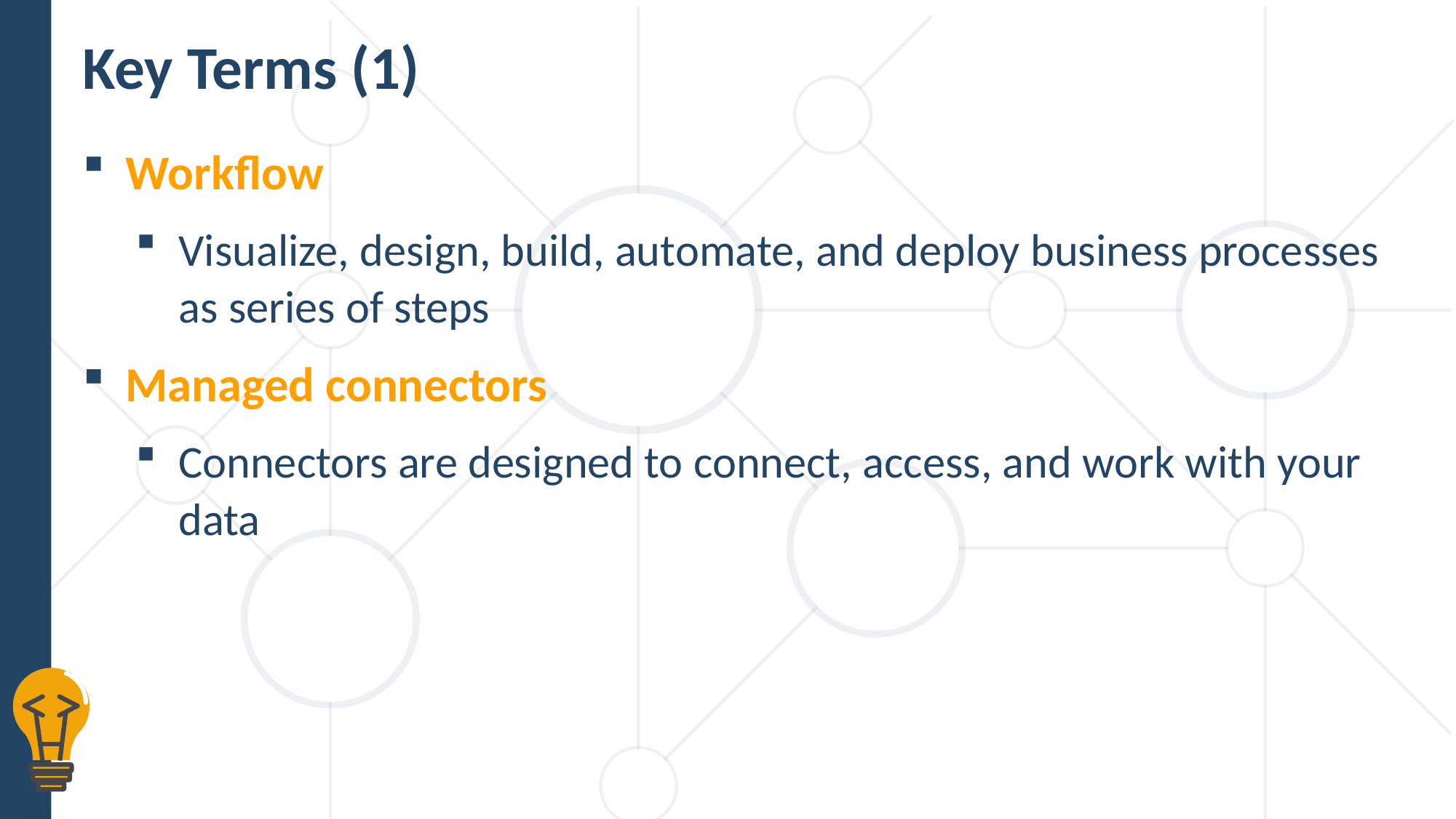

# Key Terms (1)
Workflow
Visualize, design, build, automate, and deploy business processes as series of steps
Managed connectors
Connectors are designed to connect, access, and work with your data